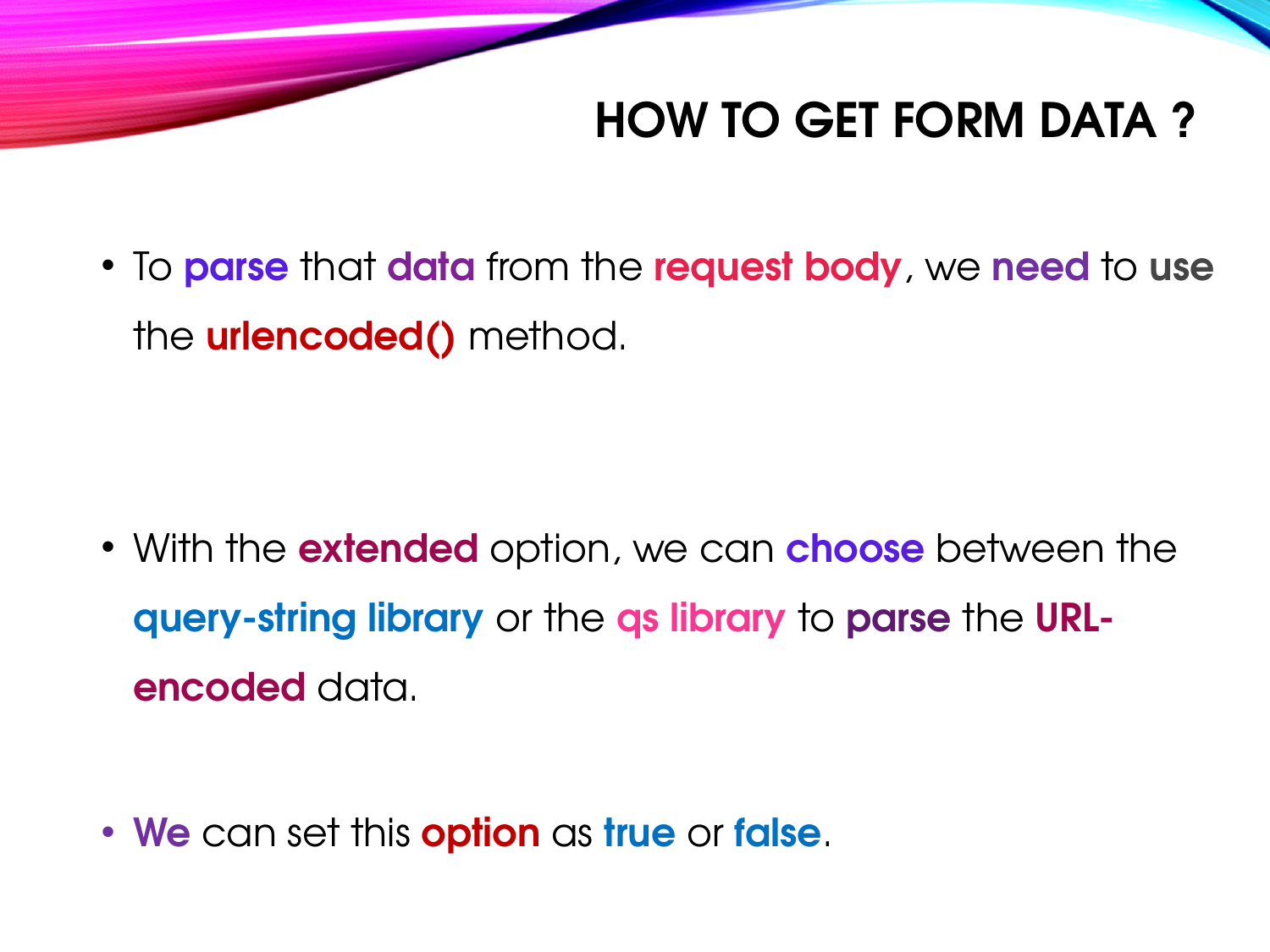

# How to get form data ?
To parse that data from the request body, we need to use the urlencoded() method.

With the extended option, we can choose between the query-string library or the qs library to parse the URL-encoded data.

We can set this option as true or false.